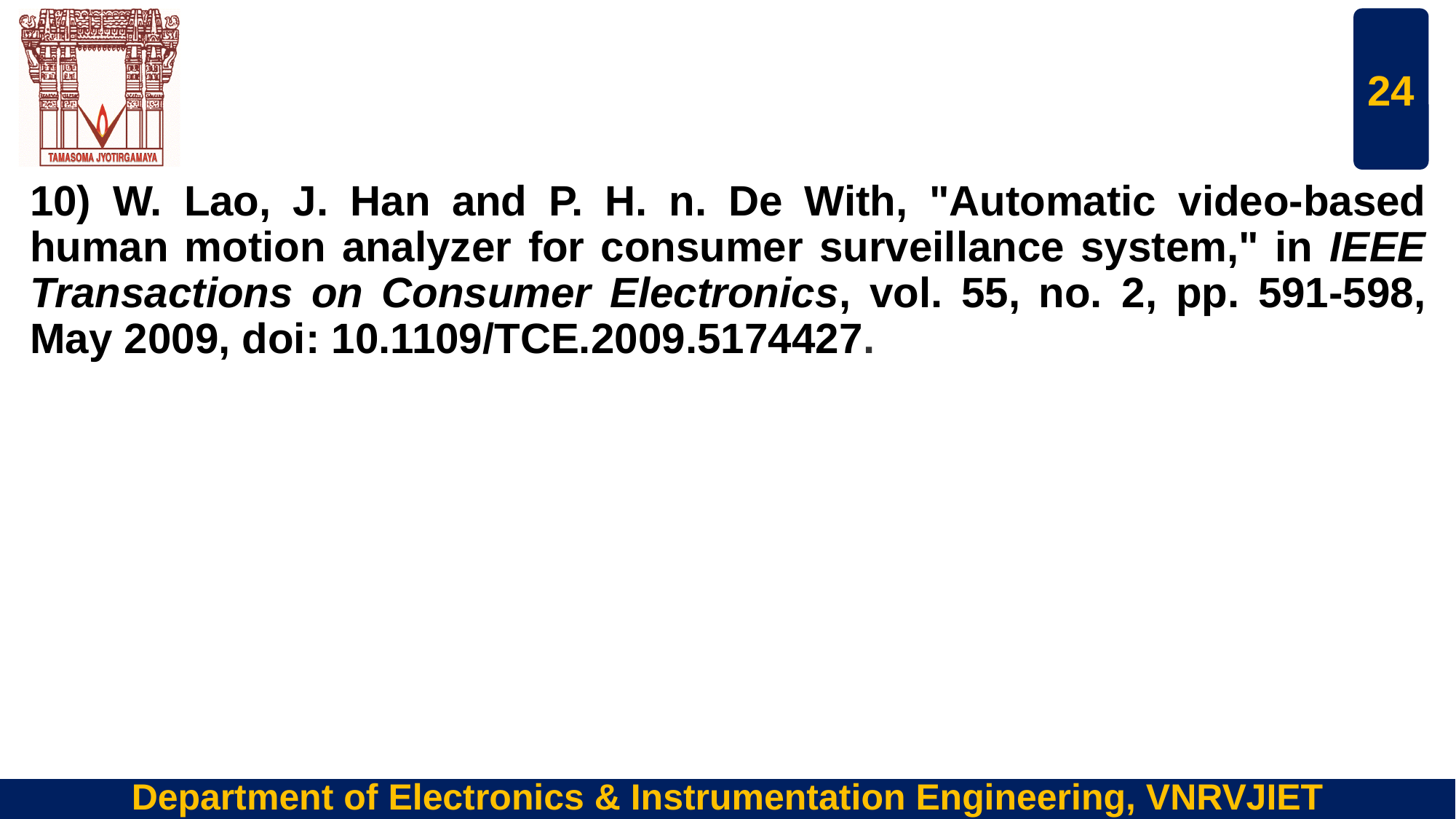

#
24
10) W. Lao, J. Han and P. H. n. De With, "Automatic video-based human motion analyzer for consumer surveillance system," in IEEE Transactions on Consumer Electronics, vol. 55, no. 2, pp. 591-598, May 2009, doi: 10.1109/TCE.2009.5174427.

Department of Electronics & Instrumentation Engineering, VNRVJIET